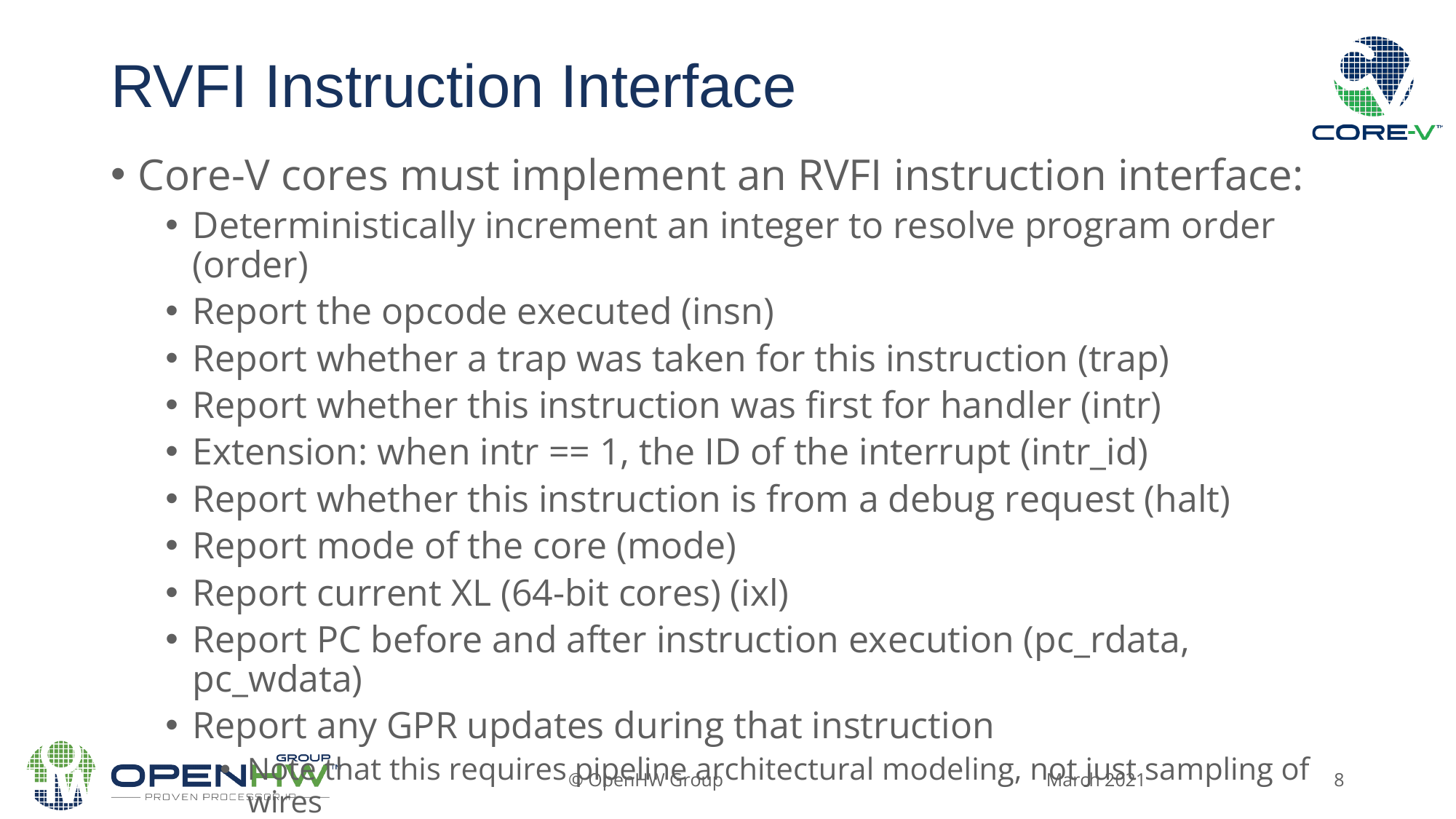

# RVFI Instruction Interface
Core-V cores must implement an RVFI instruction interface:
Deterministically increment an integer to resolve program order (order)
Report the opcode executed (insn)
Report whether a trap was taken for this instruction (trap)
Report whether this instruction was first for handler (intr)
Extension: when intr == 1, the ID of the interrupt (intr_id)
Report whether this instruction is from a debug request (halt)
Report mode of the core (mode)
Report current XL (64-bit cores) (ixl)
Report PC before and after instruction execution (pc_rdata, pc_wdata)
Report any GPR updates during that instruction
Note that this requires pipeline architectural modeling, not just sampling of wires

March 2021
© OpenHW Group
8